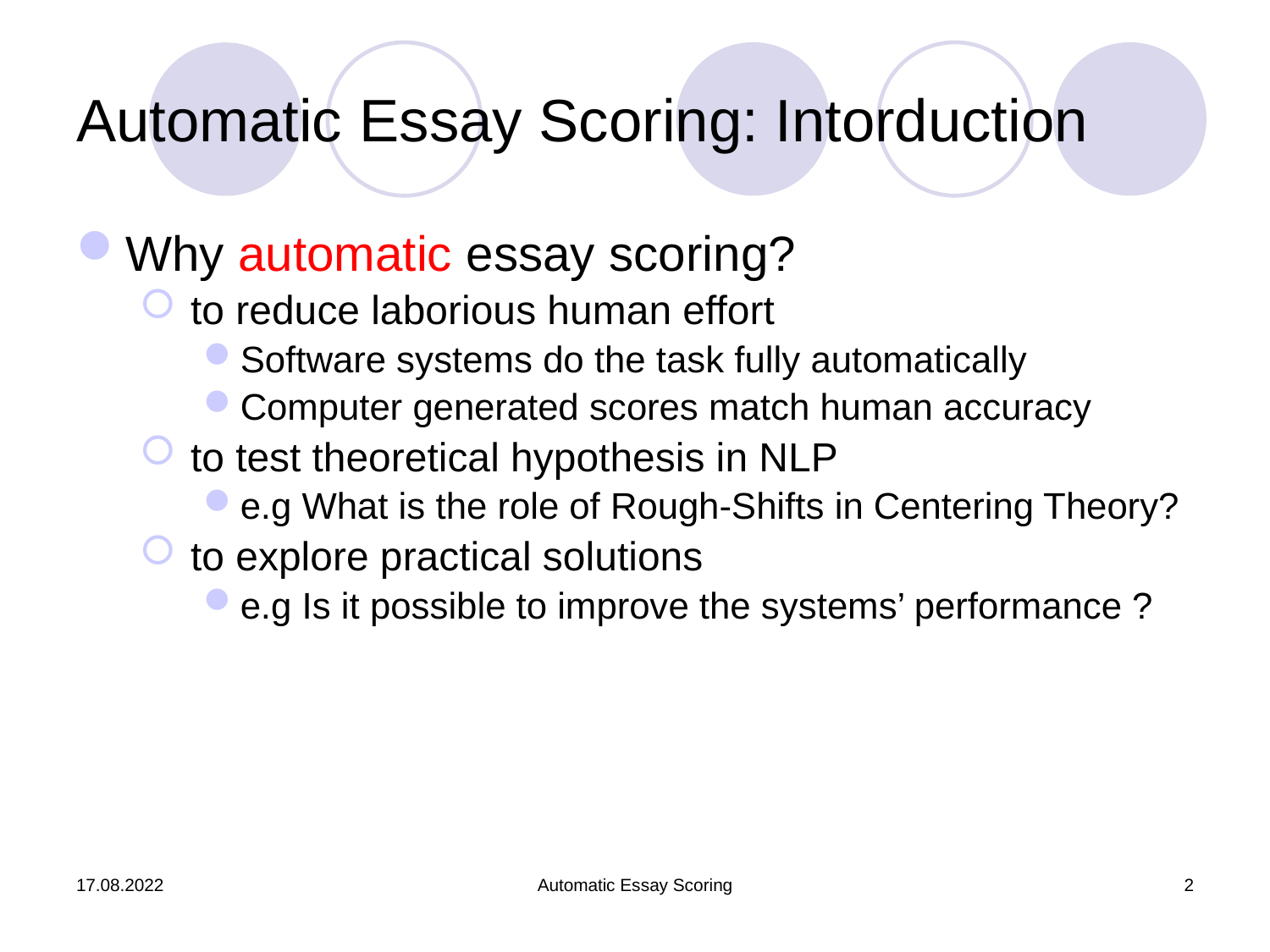

Automatic Essay Scoring: Intorduction
Why automatic essay scoring?
 to reduce laborious human effort
Software systems do the task fully automatically
Computer generated scores match human accuracy
 to test theoretical hypothesis in NLP
e.g What is the role of Rough-Shifts in Centering Theory?
 to explore practical solutions
e.g Is it possible to improve the systems’ performance ?

17.08.2022
Automatic Essay Scoring
2